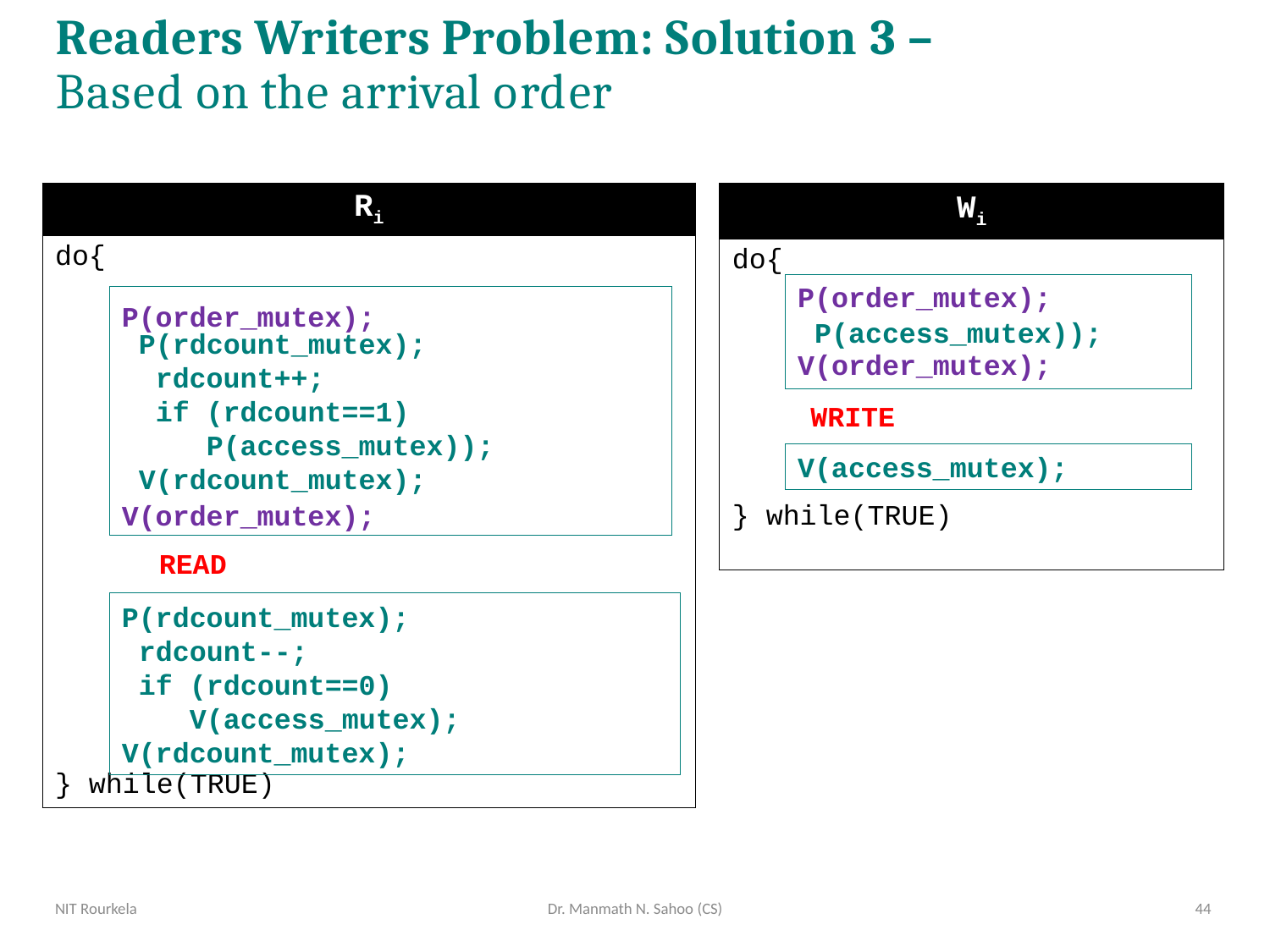

# Readers Writers Problem: Solution 3 – Based on the arrival order
| Ri |
| --- |
| do{ } while(TRUE) |
| Wi |
| --- |
| do{ } while(TRUE) |
P(order_mutex);

 P(access_mutex));

WRITE
V(access_mutex);

 P(rdcount_mutex);
  rdcount++;
  if (rdcount==1)
     P(access_mutex));
 V(rdcount_mutex);

READ
P(rdcount_mutex);
 rdcount--;
 if (rdcount==0)
    V(access_mutex);
V(rdcount_mutex);
P(order_mutex);
V(order_mutex);
V(order_mutex);
NIT Rourkela
Dr. Manmath N. Sahoo (CS)
44